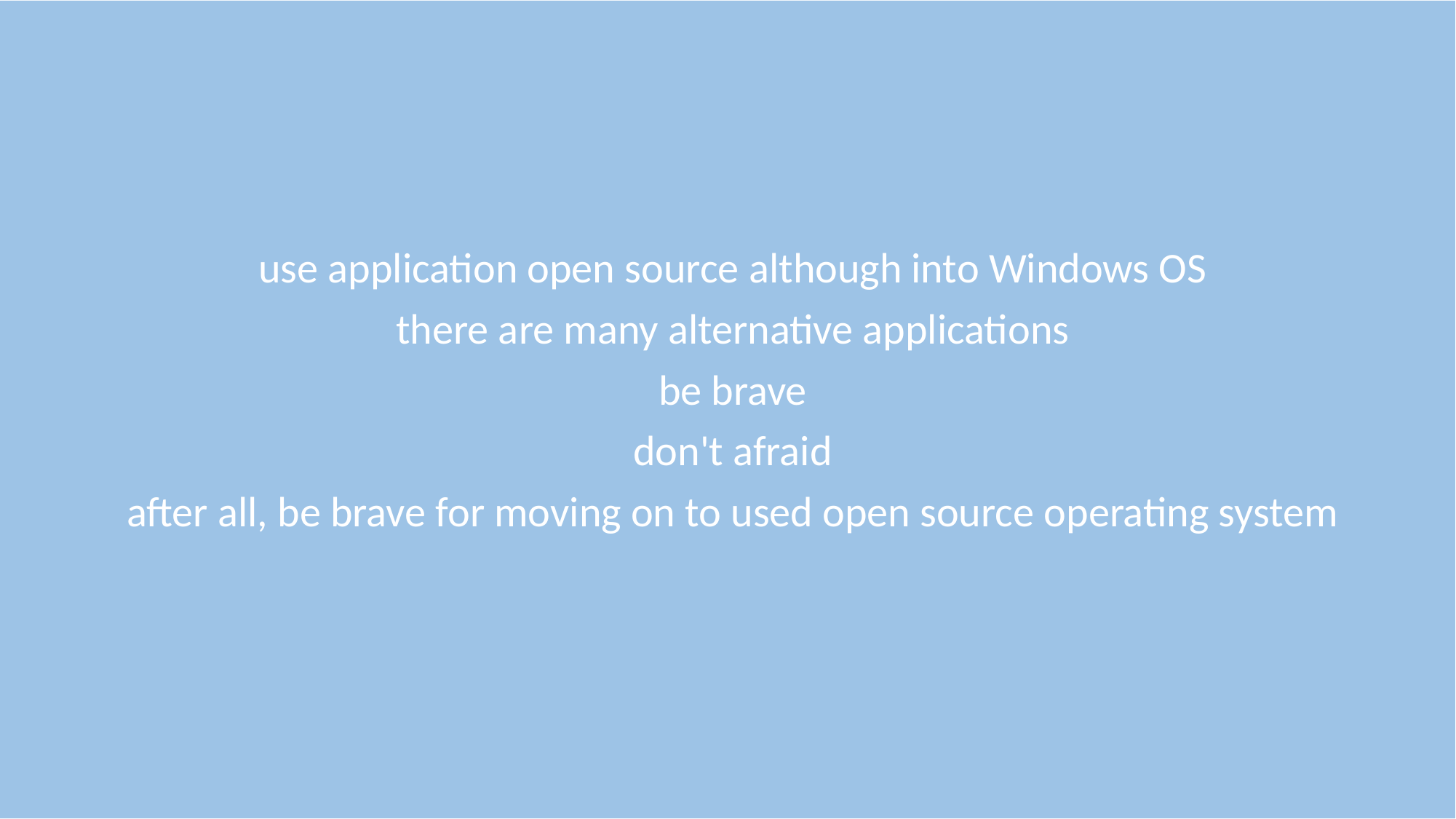

use application open source although into Windows OS
there are many alternative applications
be brave
don't afraid
after all, be brave for moving on to used open source operating system